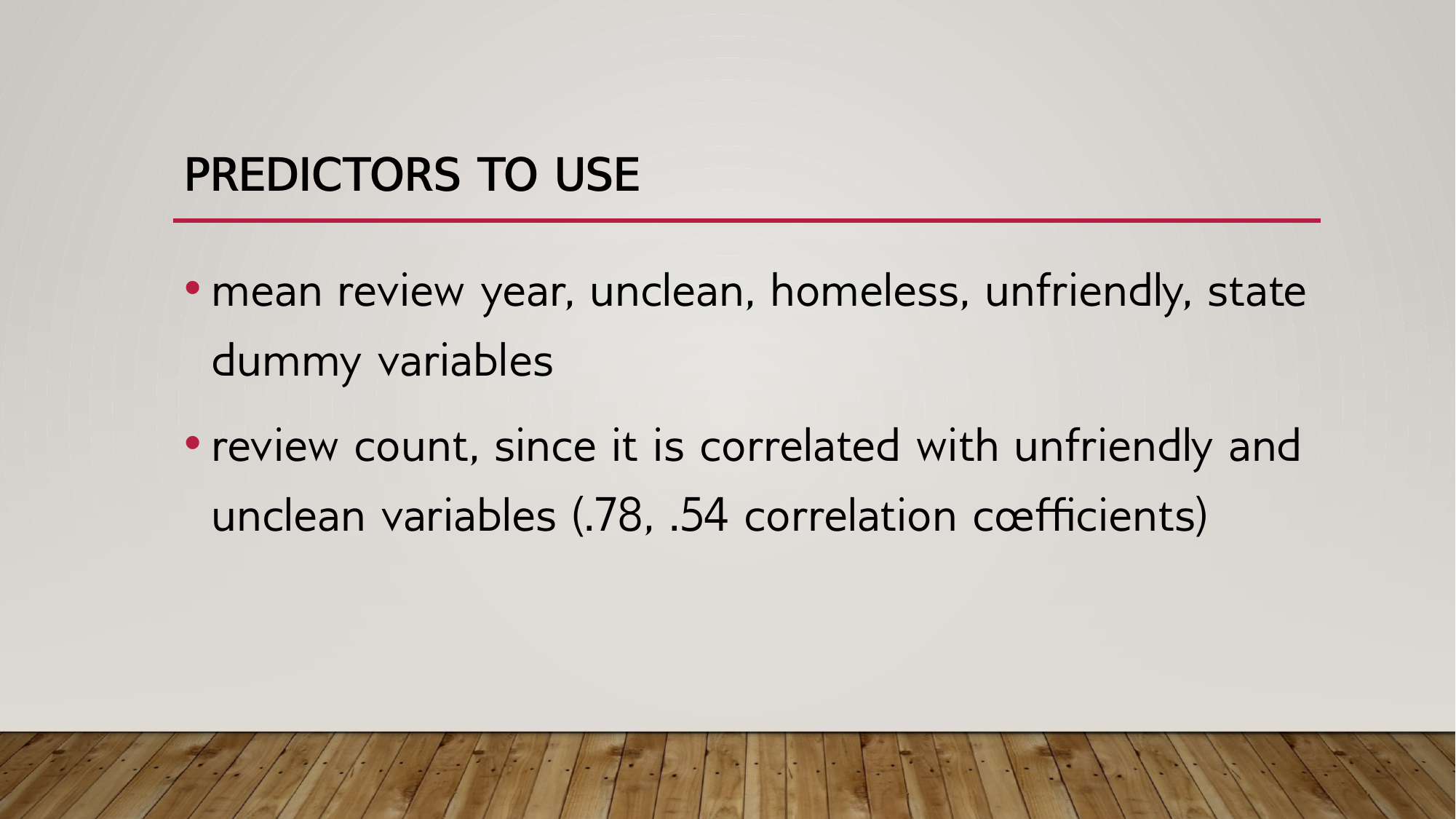

# predictors to use
mean review year, unclean, homeless, unfriendly, state dummy variables
review count, since it is correlated with unfriendly and unclean variables (.78, .54 correlation coefficients)